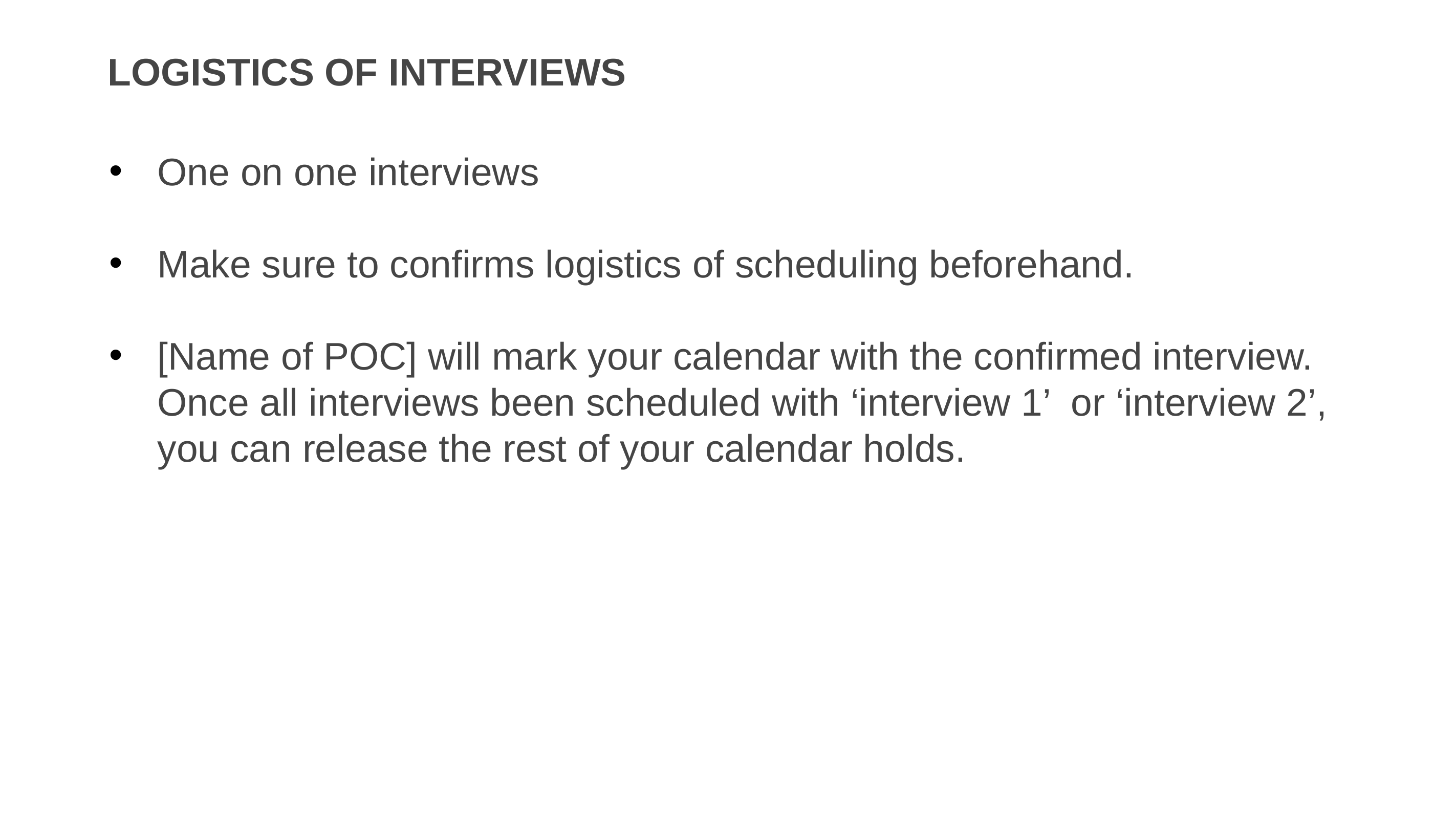

# Logistics of Interviews
One on one interviews

Make sure to confirms logistics of scheduling beforehand.

[Name of POC] will mark your calendar with the confirmed interview. Once all interviews been scheduled with ‘interview 1’  or ‘interview 2’, you can release the rest of your calendar holds.